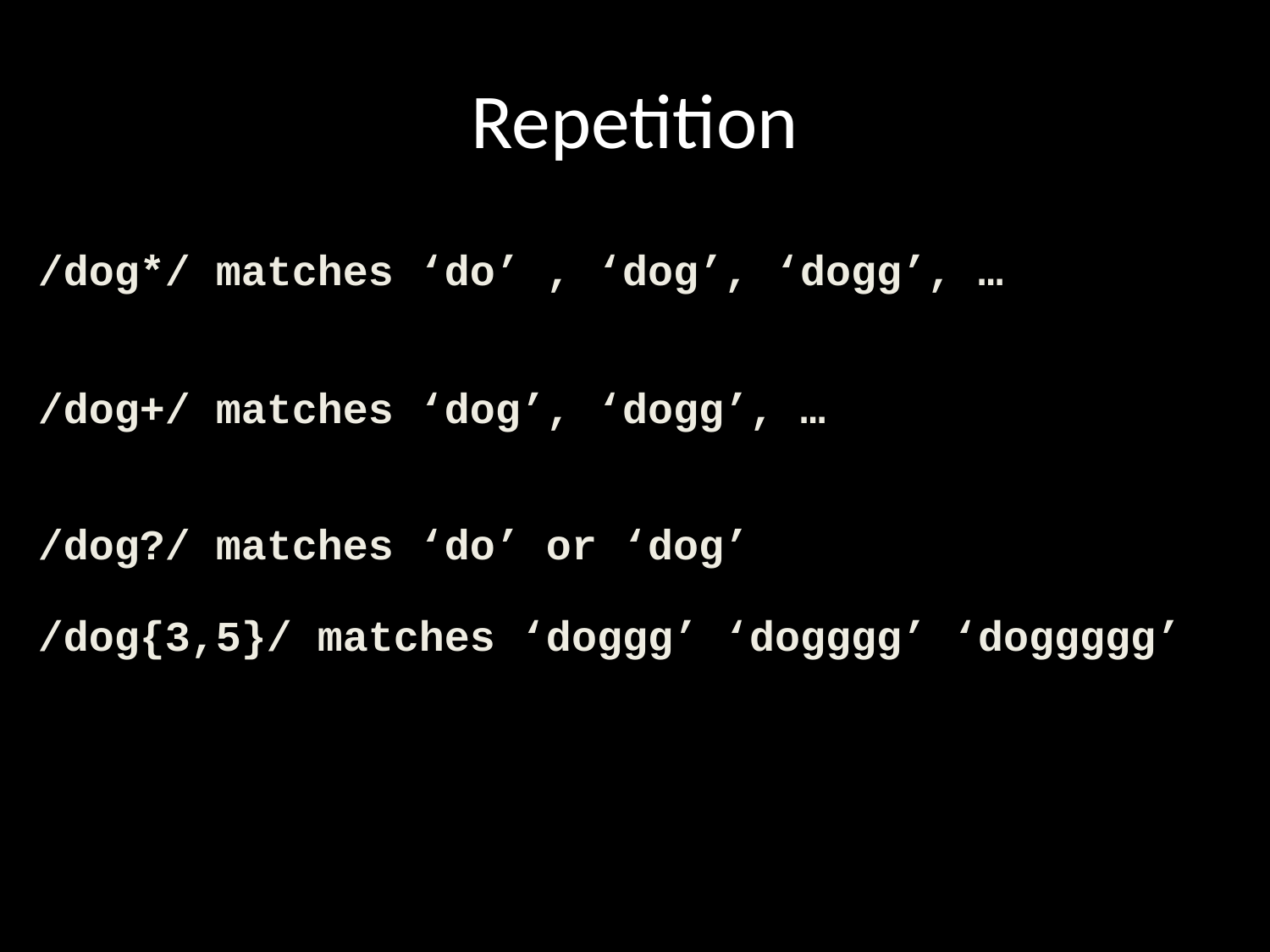

Repetition

/dog*/ matches ‘do’ , ‘dog’, ‘dogg’, …

/dog+/ matches ‘dog’, ‘dogg’, …

/dog?/ matches ‘do’ or ‘dog’

/dog{3,5}/ matches ‘doggg’ ‘dogggg’ ‘doggggg’